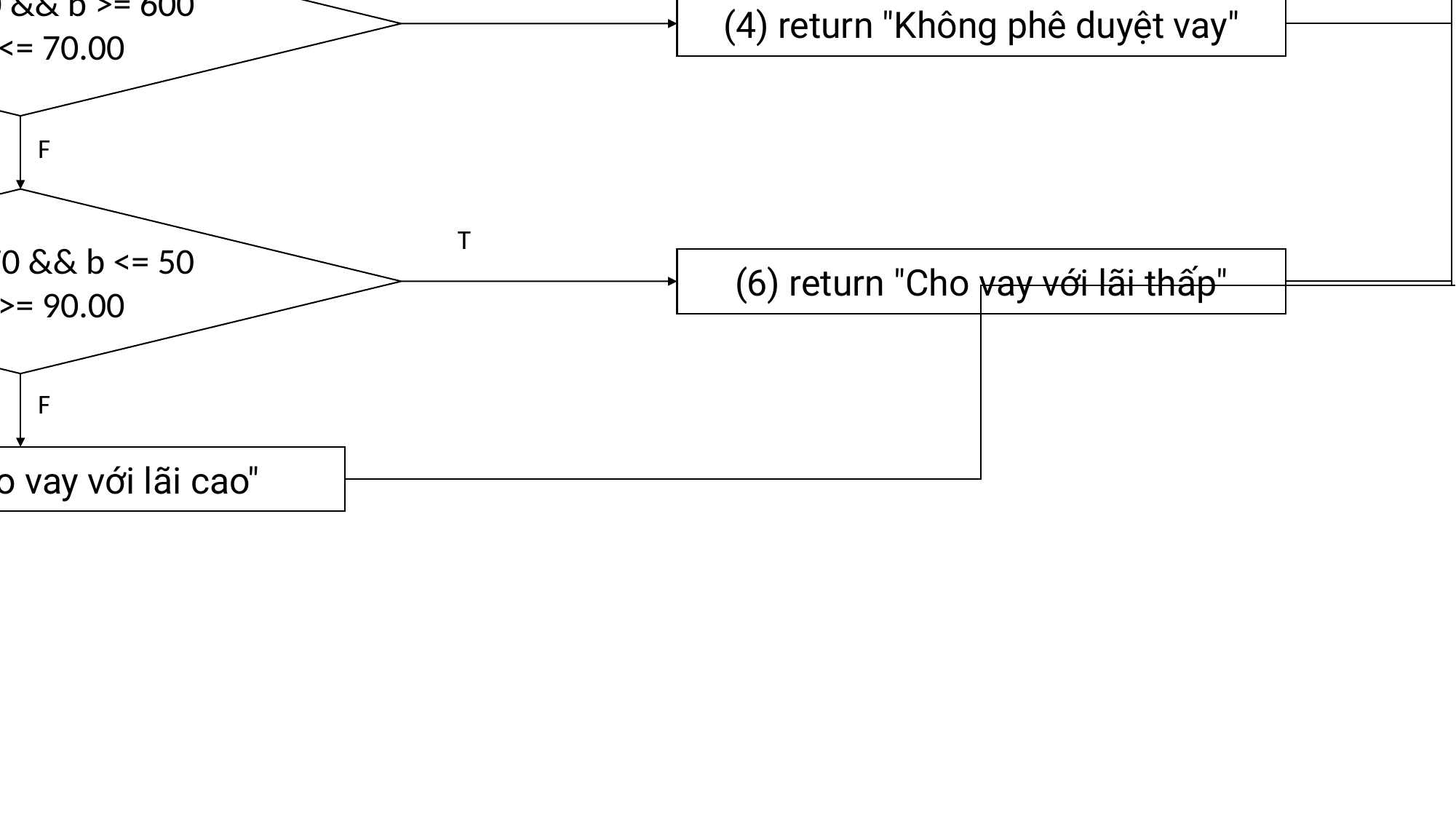

(0) kha_nang_cho_vay(a, b, c)
(1) a < 150 || a > 750 || b < 0.01 || b > 1000.00 || c < 0.00 || c > 100.00
T
(2) return "Đầu vào không hợp lệ"
F
(3) a < 430 && b >= 600 && c <= 70.00
T
(4) return "Không phê duyệt vay"
F
(5) a >= 570 && b <= 50 && c >= 90.00
T
(6) return "Cho vay với lãi thấp"
End
F
(7) return "Cho vay với lãi cao"